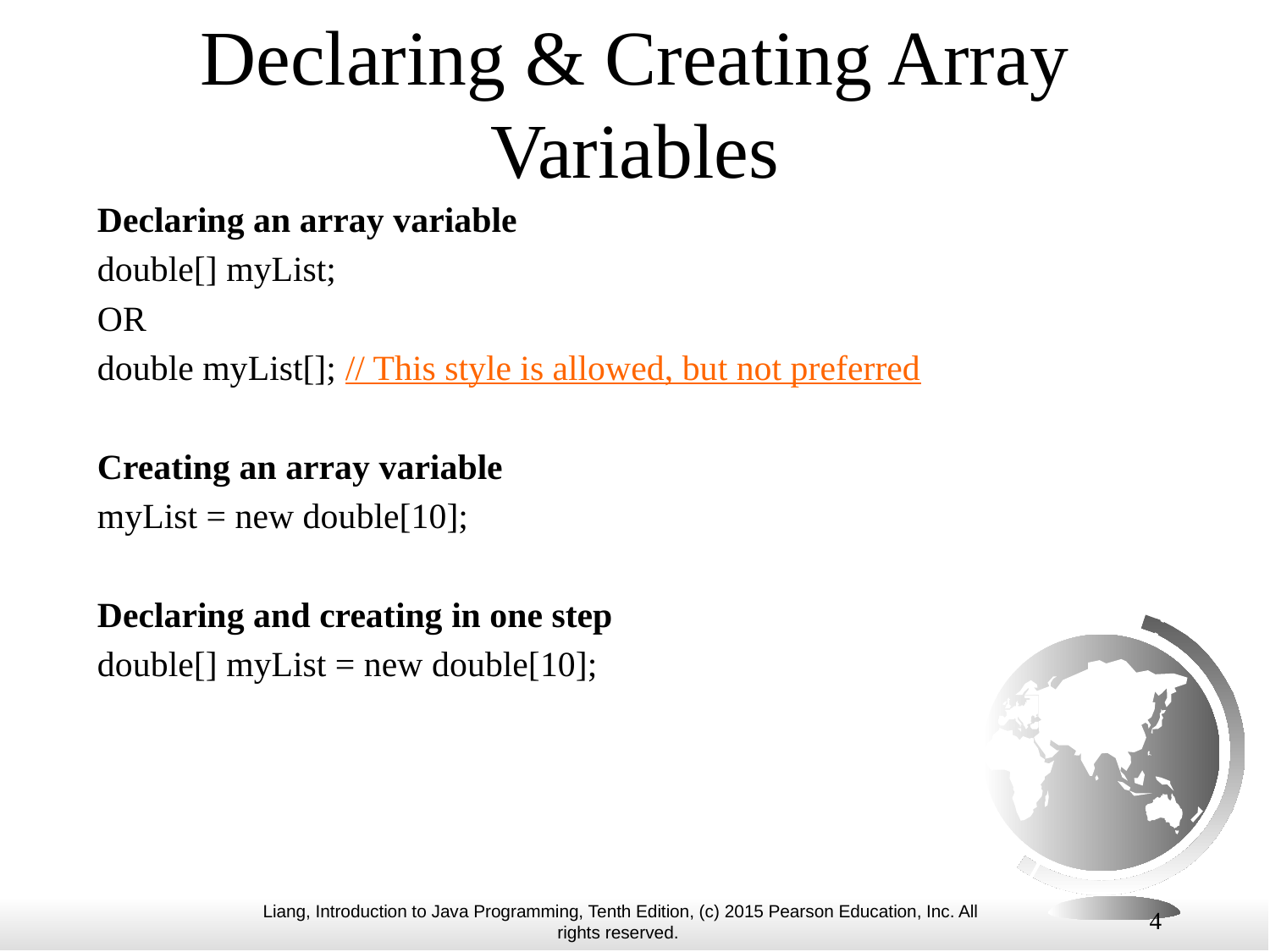

# Declaring & Creating Array Variables
Declaring an array variable
double[] myList;
OR
double myList[]; // This style is allowed, but not preferred

Creating an array variable
myList = new double[10];

Declaring and creating in one step
double[] myList = new double[10];

4